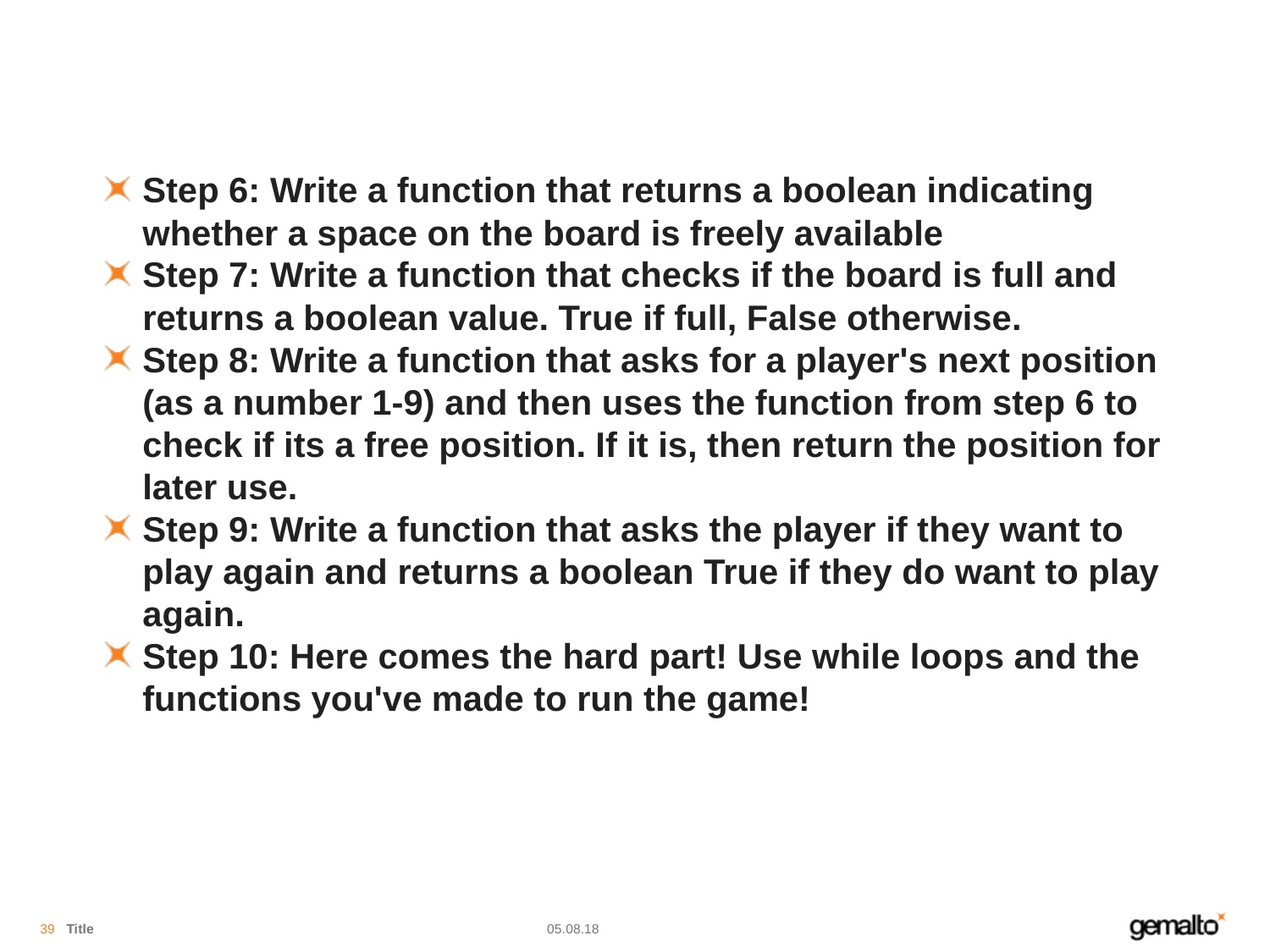

#
Step 6: Write a function that returns a boolean indicating whether a space on the board is freely available
Step 7: Write a function that checks if the board is full and returns a boolean value. True if full, False otherwise.
Step 8: Write a function that asks for a player's next position (as a number 1-9) and then uses the function from step 6 to check if its a free position. If it is, then return the position for later use.
Step 9: Write a function that asks the player if they want to play again and returns a boolean True if they do want to play again.
Step 10: Here comes the hard part! Use while loops and the functions you've made to run the game!
39
Title
05.08.18